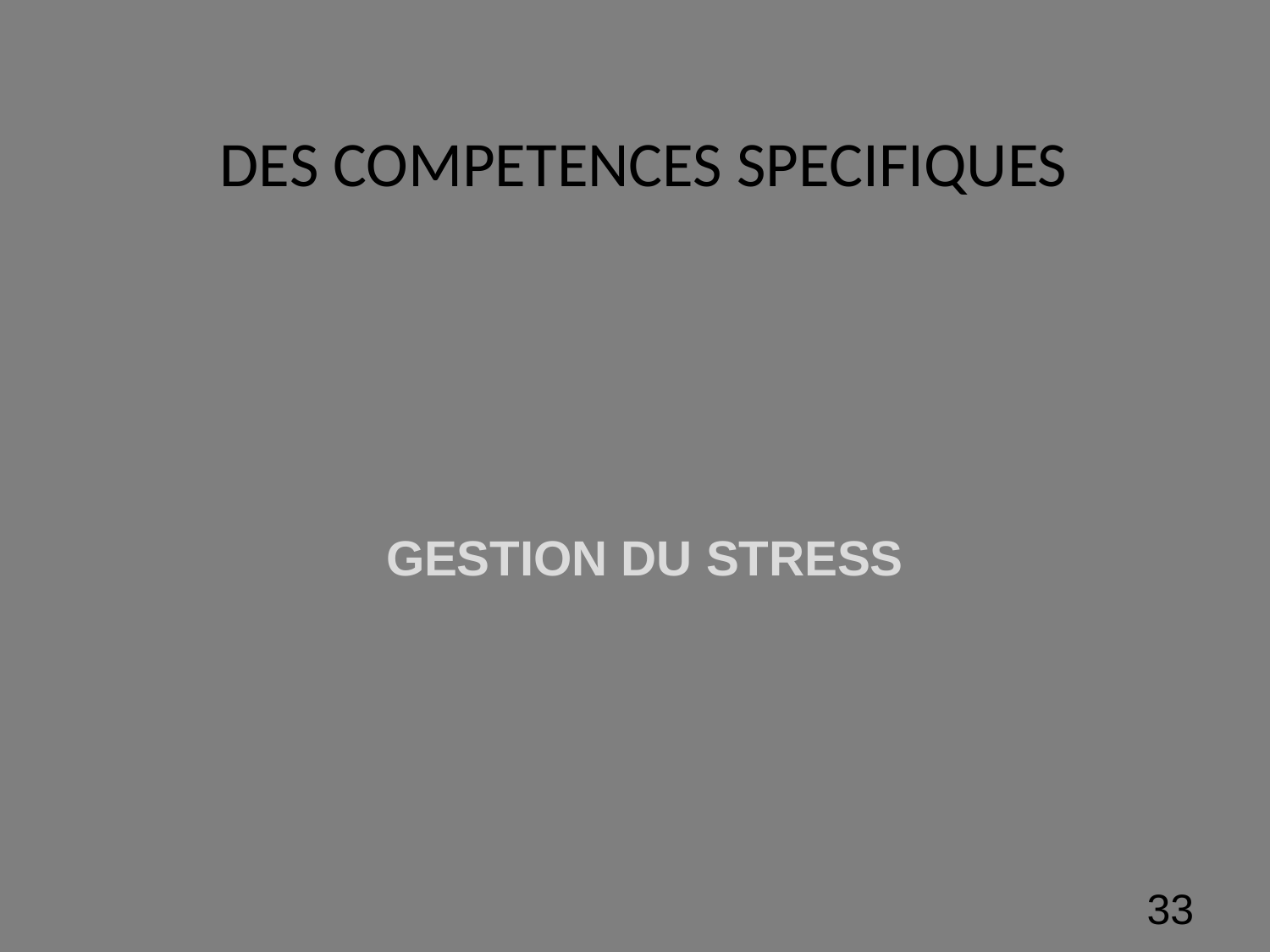

# DES COMPETENCES SPECIFIQUES

GESTION DU STRESS
33